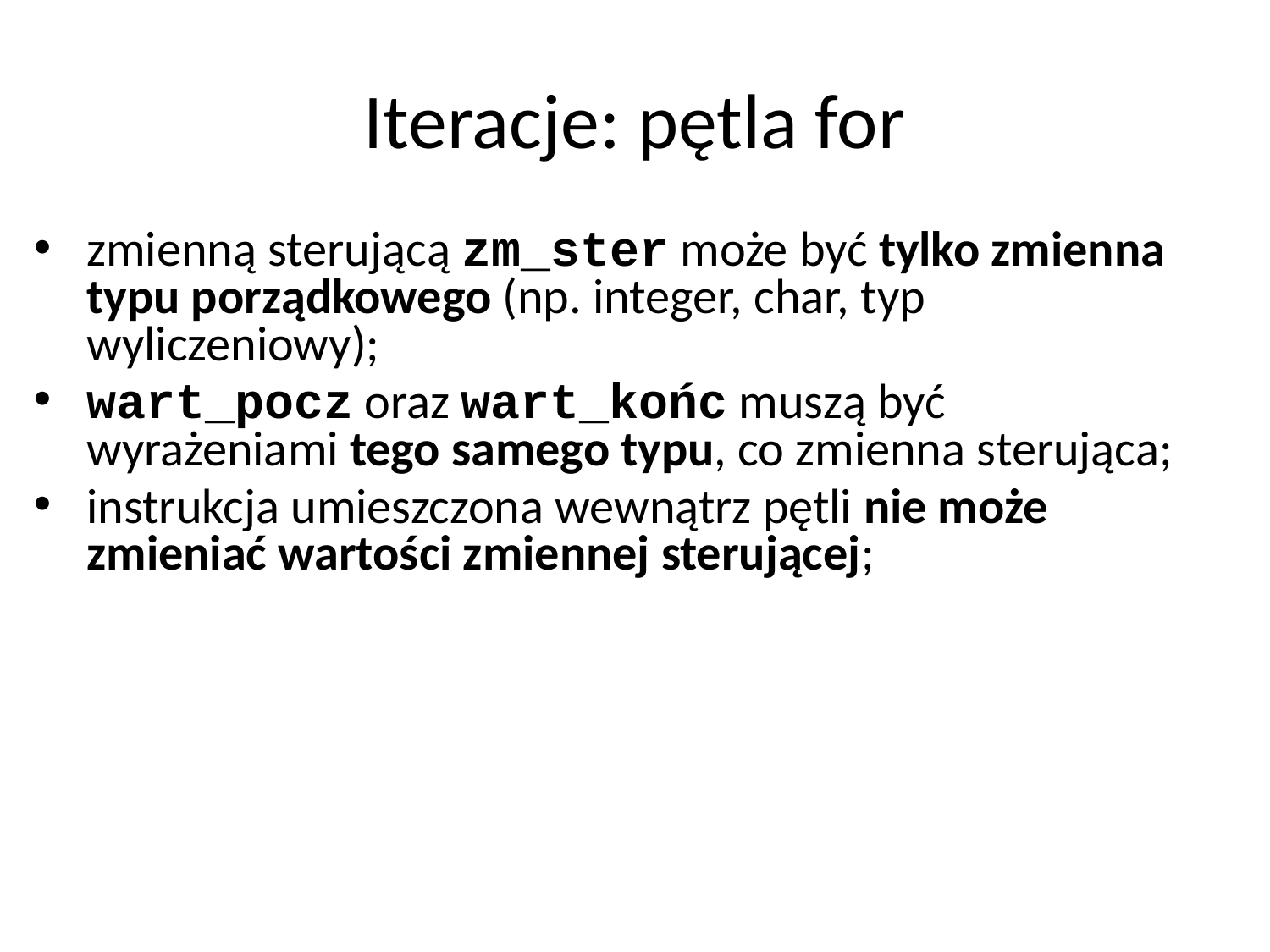

# Iteracje: pętla for
zmienną sterującą zm_ster może być tylko zmienna typu porządkowego (np. integer, char, typ wyliczeniowy);
wart_pocz oraz wart_końc muszą być wyrażeniami tego samego typu, co zmienna sterująca;
instrukcja umieszczona wewnątrz pętli nie może zmieniać wartości zmiennej sterującej;